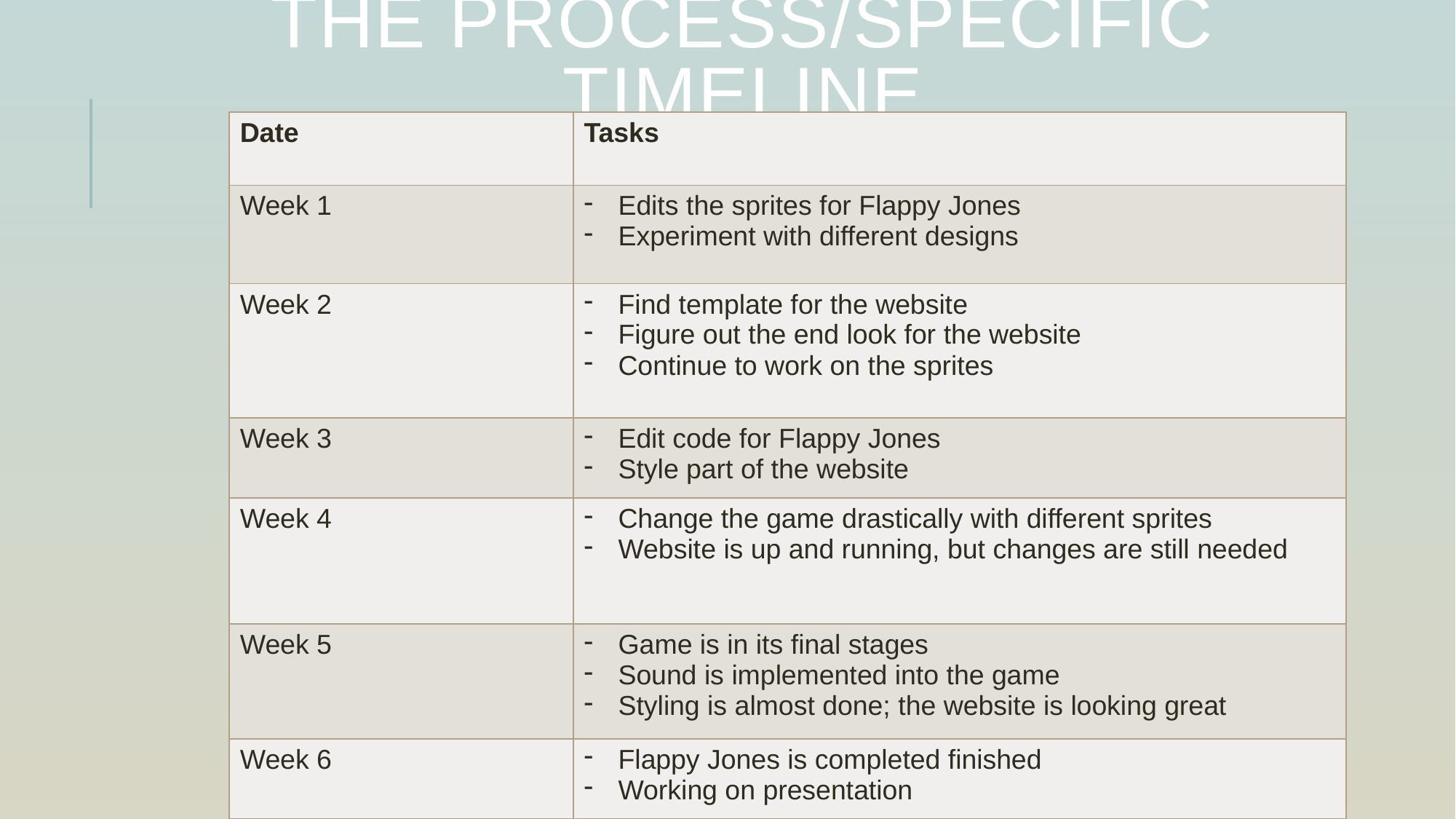

# The process/Specific timeline
| Date | Tasks |
| --- | --- |
| Week 1 | Edits the sprites for Flappy Jones Experiment with different designs |
| Week 2 | Find template for the website Figure out the end look for the website Continue to work on the sprites |
| Week 3 | Edit code for Flappy Jones Style part of the website |
| Week 4 | Change the game drastically with different sprites Website is up and running, but changes are still needed |
| Week 5 | Game is in its final stages Sound is implemented into the game Styling is almost done; the website is looking great |
| Week 6 | Flappy Jones is completed finished Working on presentation |